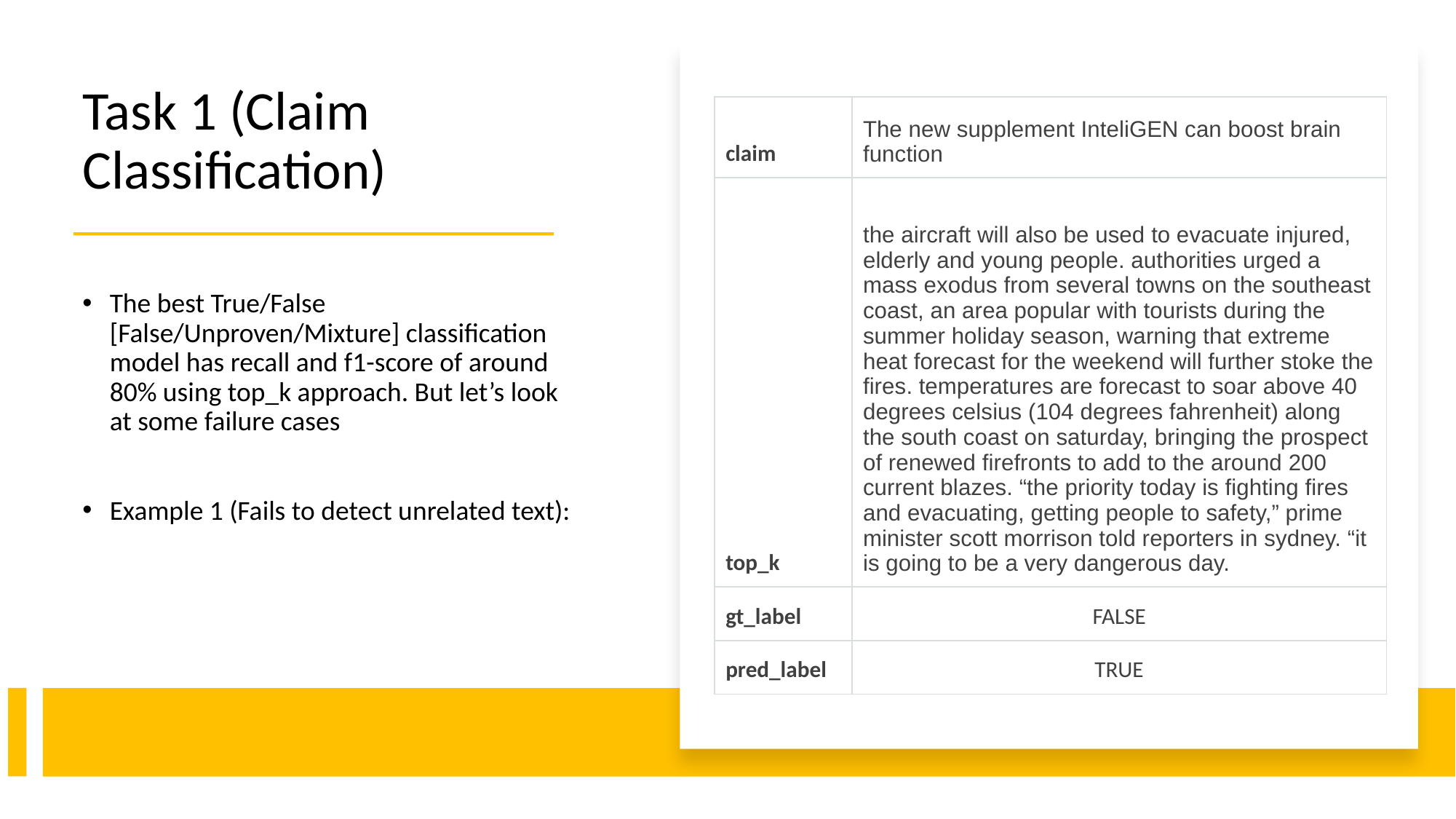

# Task 1 (Claim Classification)
| claim | The new supplement InteliGEN can boost brain function |
| --- | --- |
| top\_k | the aircraft will also be used to evacuate injured, elderly and young people. authorities urged a mass exodus from several towns on the southeast coast, an area popular with tourists during the summer holiday season, warning that extreme heat forecast for the weekend will further stoke the fires. temperatures are forecast to soar above 40 degrees celsius (104 degrees fahrenheit) along the south coast on saturday, bringing the prospect of renewed firefronts to add to the around 200 current blazes. “the priority today is fighting fires and evacuating, getting people to safety,” prime minister scott morrison told reporters in sydney. “it is going to be a very dangerous day. |
| gt\_label | FALSE |
| pred\_label | TRUE |

The best True/False [False/Unproven/Mixture] classification model has recall and f1-score of around 80% using top_k approach. But let’s look at some failure cases

Example 1 (Fails to detect unrelated text):